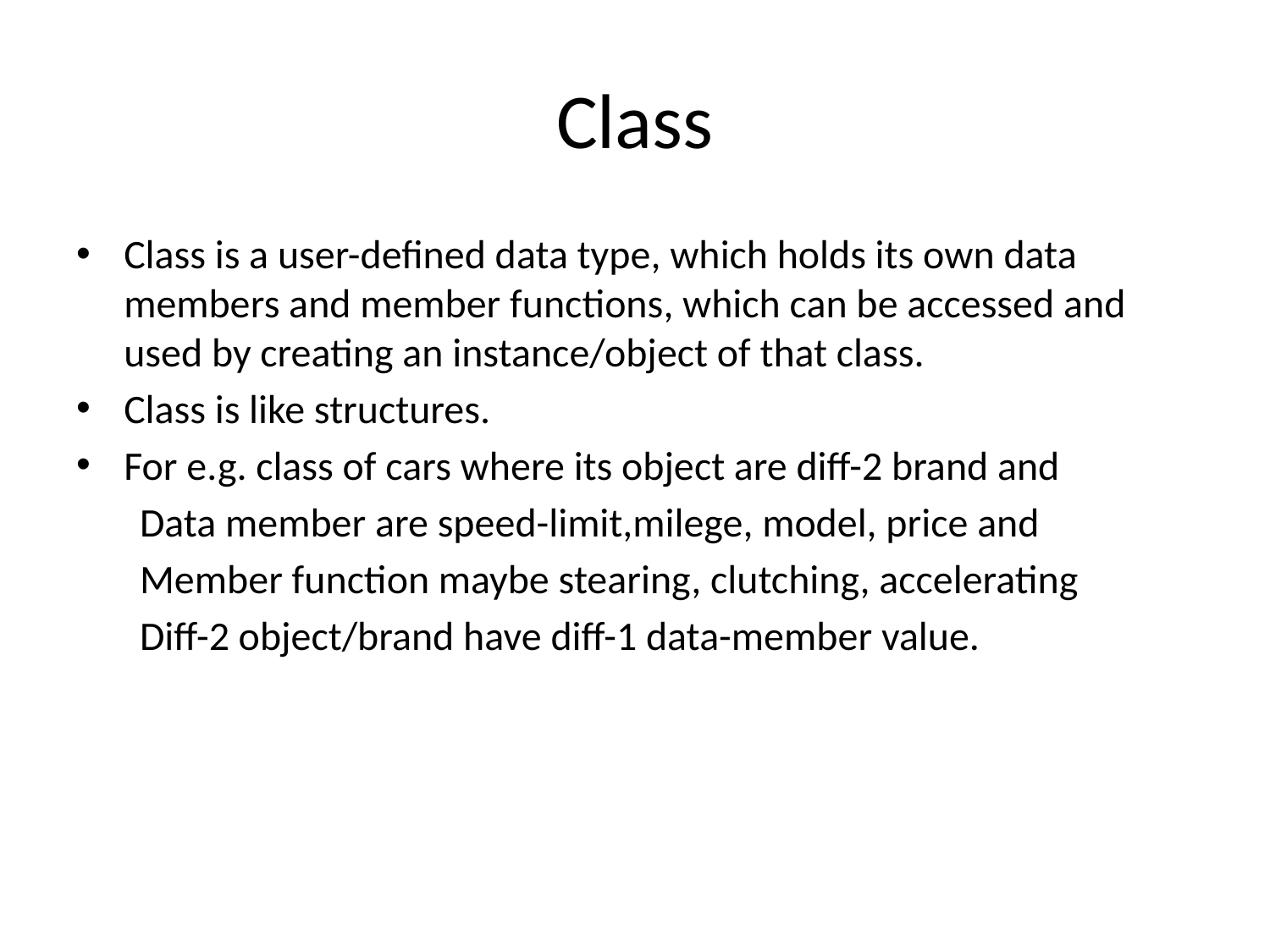

# Class
Class is a user-defined data type, which holds its own data members and member functions, which can be accessed and used by creating an instance/object of that class.
Class is like structures.
For e.g. class of cars where its object are diff-2 brand and
Data member are speed-limit,milege, model, price and
Member function maybe stearing, clutching, accelerating
Diff-2 object/brand have diff-1 data-member value.